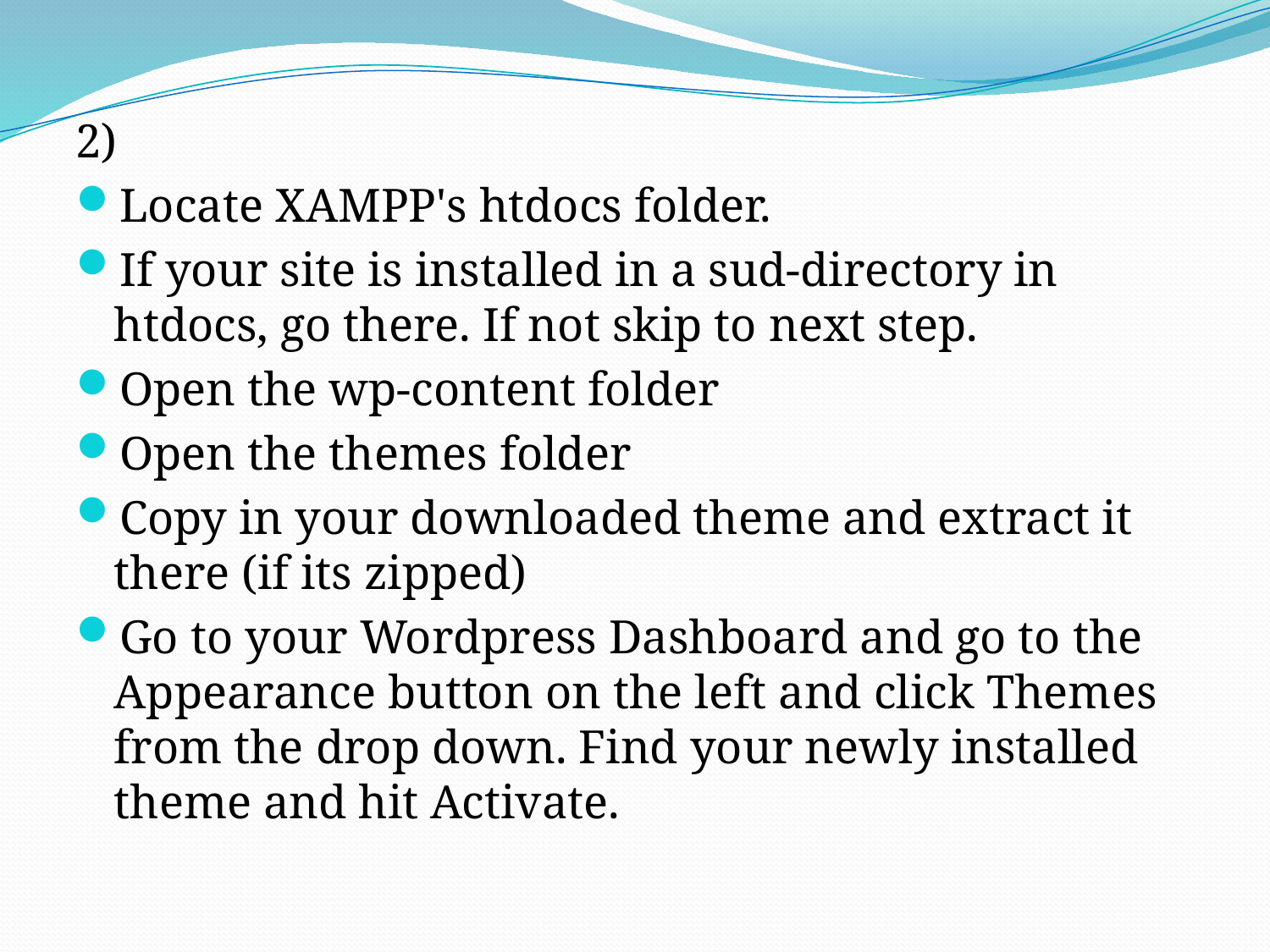

2)
Locate XAMPP's htdocs folder.
If your site is installed in a sud-directory in htdocs, go there. If not skip to next step.
Open the wp-content folder
Open the themes folder
Copy in your downloaded theme and extract it there (if its zipped)
Go to your Wordpress Dashboard and go to the Appearance button on the left and click Themes from the drop down. Find your newly installed theme and hit Activate.